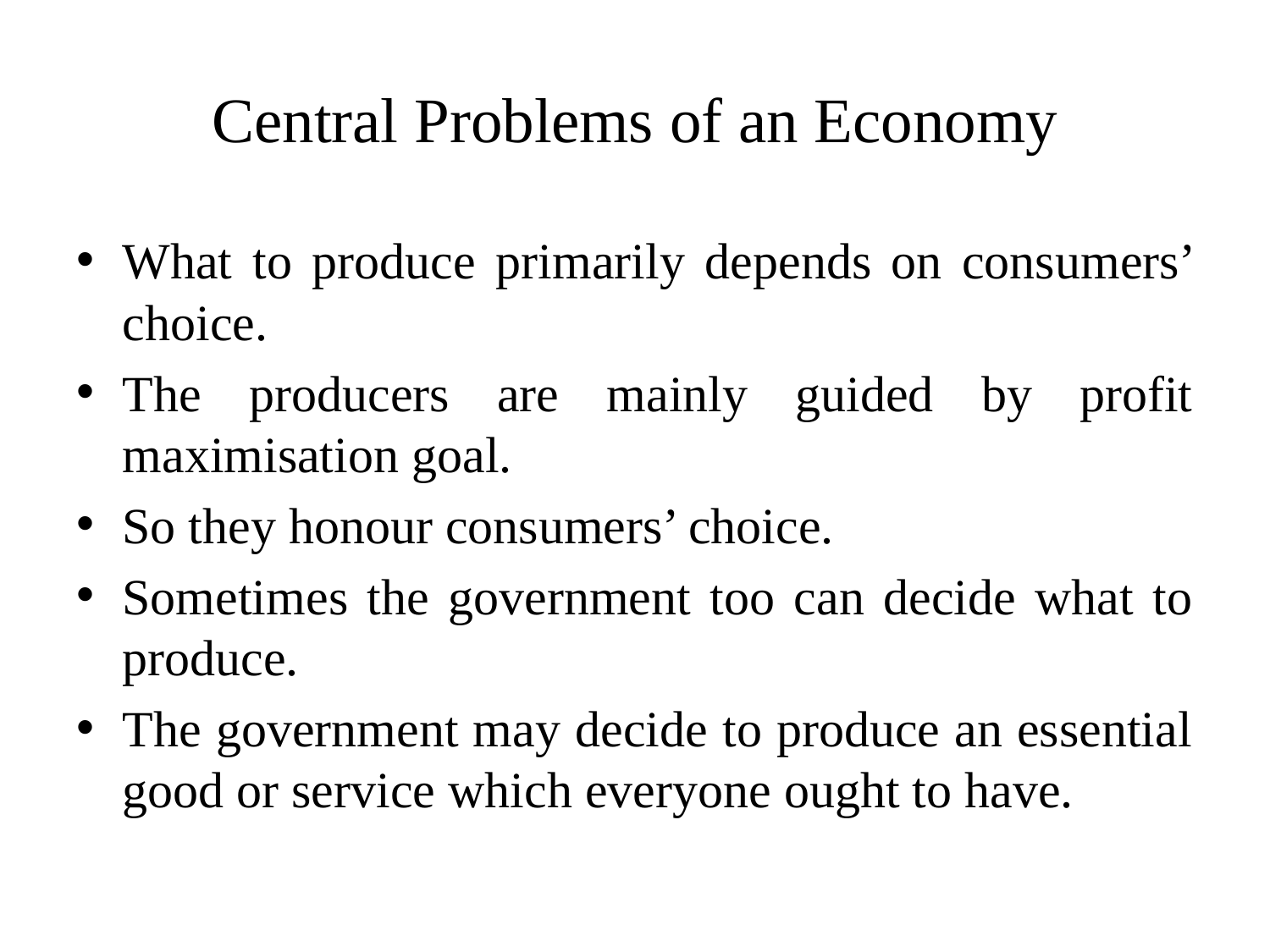

# Central Problems of an Economy
What to produce primarily depends on consumers’ choice.
The producers are mainly guided by profit maximisation goal.
So they honour consumers’ choice.
Sometimes the government too can decide what to produce.
The government may decide to produce an essential good or service which everyone ought to have.